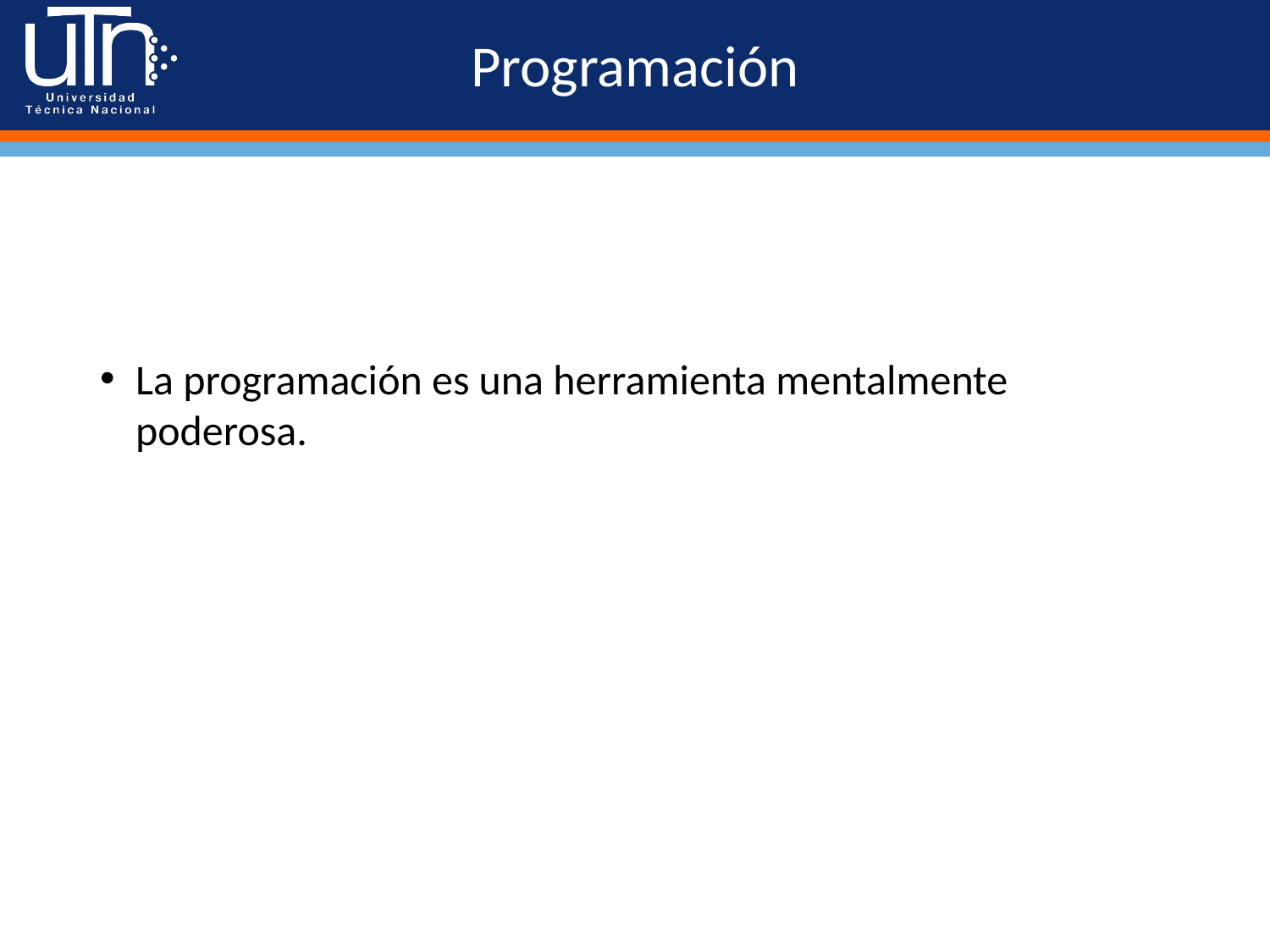

# Programación

La programación es una herramienta mentalmente poderosa.